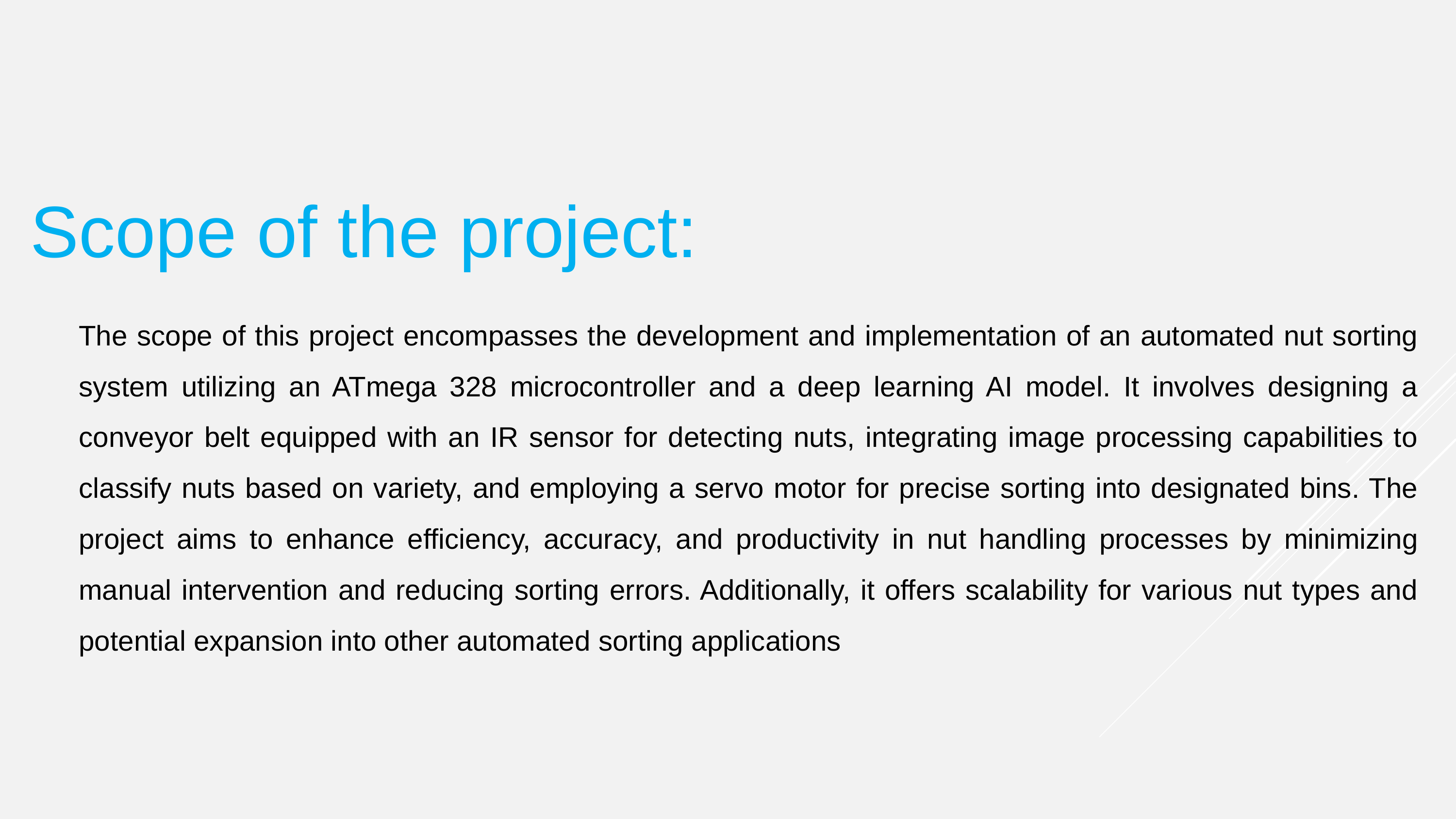

Scope of the project:
The scope of this project encompasses the development and implementation of an automated nut sorting system utilizing an ATmega 328 microcontroller and a deep learning AI model. It involves designing a conveyor belt equipped with an IR sensor for detecting nuts, integrating image processing capabilities to classify nuts based on variety, and employing a servo motor for precise sorting into designated bins. The project aims to enhance efficiency, accuracy, and productivity in nut handling processes by minimizing manual intervention and reducing sorting errors. Additionally, it offers scalability for various nut types and potential expansion into other automated sorting applications